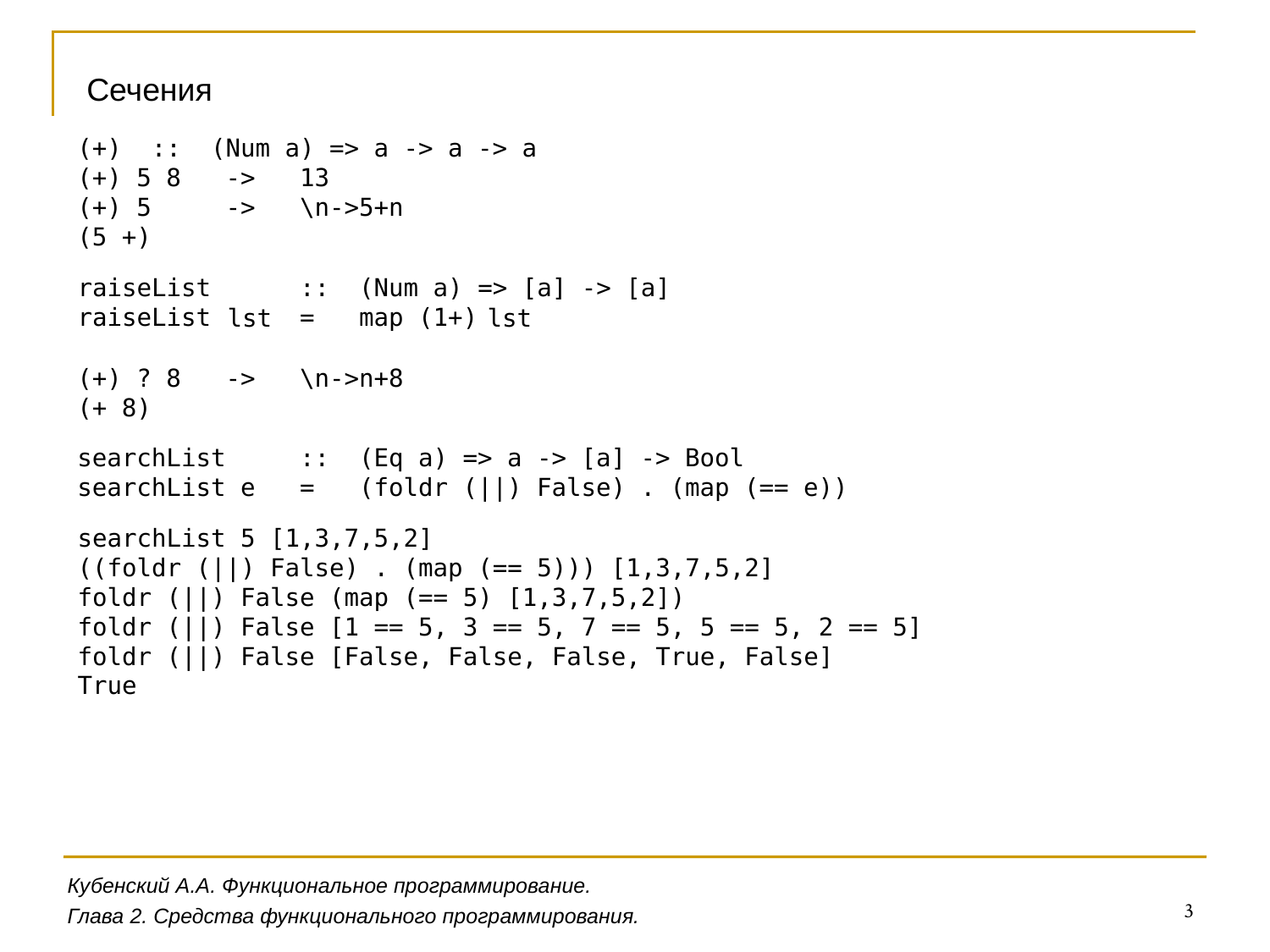

Сечения
(+)  ::  (Num a) => a -> a -> a
(+) 5 8   ->   13
(+) 5     ->   \n->5+n
(5 +)
raiseList      ::  (Num a) => [a] -> [a]
raiseList      =   map (1+)
lst
lst
(+) ? 8   ->   \n->n+8
(+ 8)
searchList     ::  (Eq a) => a -> [a] -> Bool
searchList e   =   (foldr (||) False) . (map (== e))
searchList 5 [1,3,7,5,2]
((foldr (||) False) . (map (== 5))) [1,3,7,5,2]
foldr (||) False (map (== 5) [1,3,7,5,2])
foldr (||) False [1 == 5, 3 == 5, 7 == 5, 5 == 5, 2 == 5]
foldr (||) False [False, False, False, True, False]
True
Кубенский А.А. Функциональное программирование.
3
Глава 2. Средства функционального программирования.